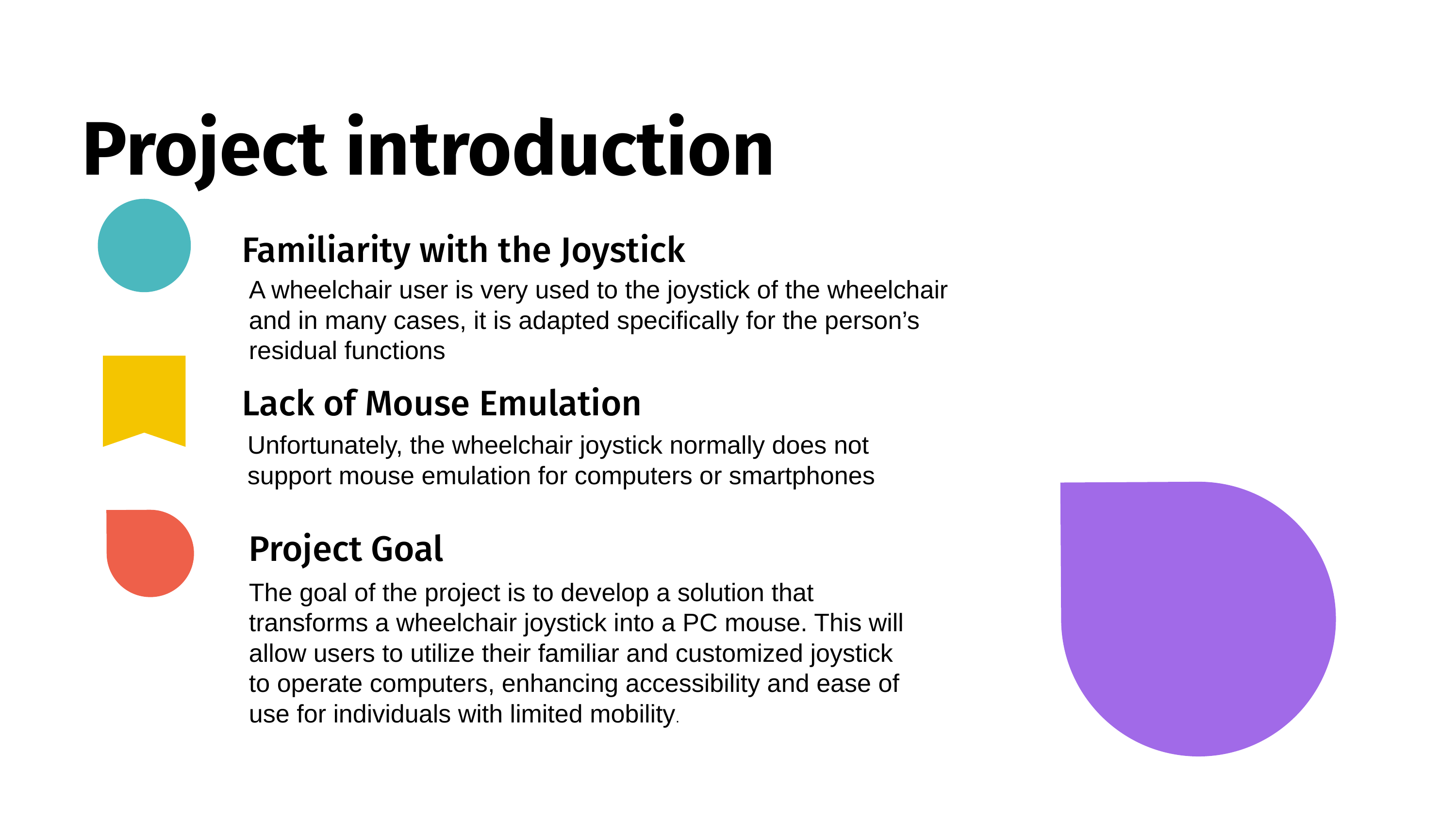

Project introduction

Familiarity with the Joystick

A wheelchair user is very used to the joystick of the wheelchair and in many cases, it is adapted specifically for the person’s residual functions

Lack of Mouse Emulation
Unfortunately, the wheelchair joystick normally does not support mouse emulation for computers or smartphones

Project Goal
The goal of the project is to develop a solution that transforms a wheelchair joystick into a PC mouse. This will allow users to utilize their familiar and customized joystick to operate computers, enhancing accessibility and ease of use for individuals with limited mobility.